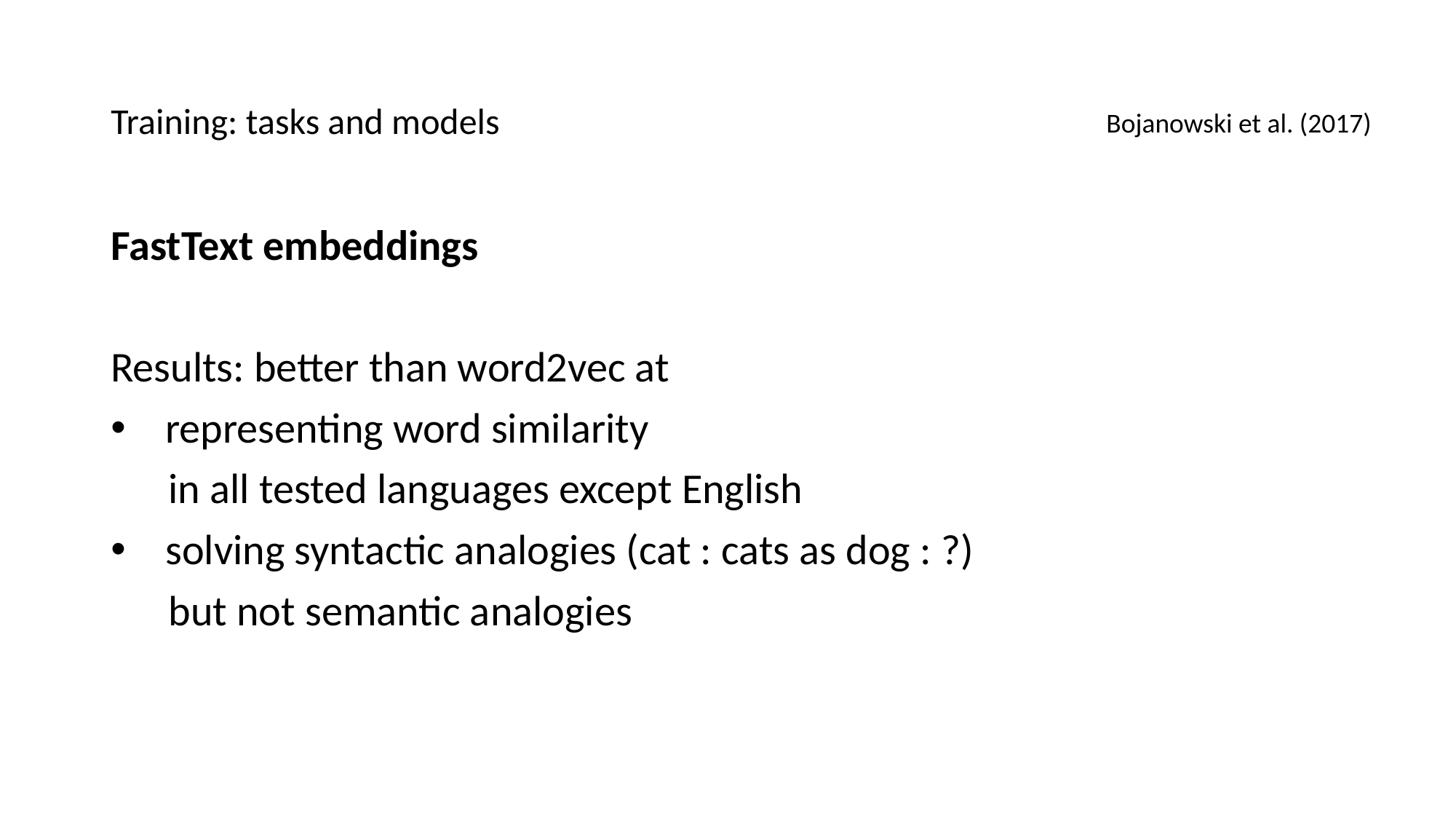

# Training: tasks and models
Bojanowski et al. (2017)
FastText embeddings

Results: better than word2vec at
representing word similarity
      in all tested languages except English
solving syntactic analogies (cat : cats as dog : ?)
      but not semantic analogies